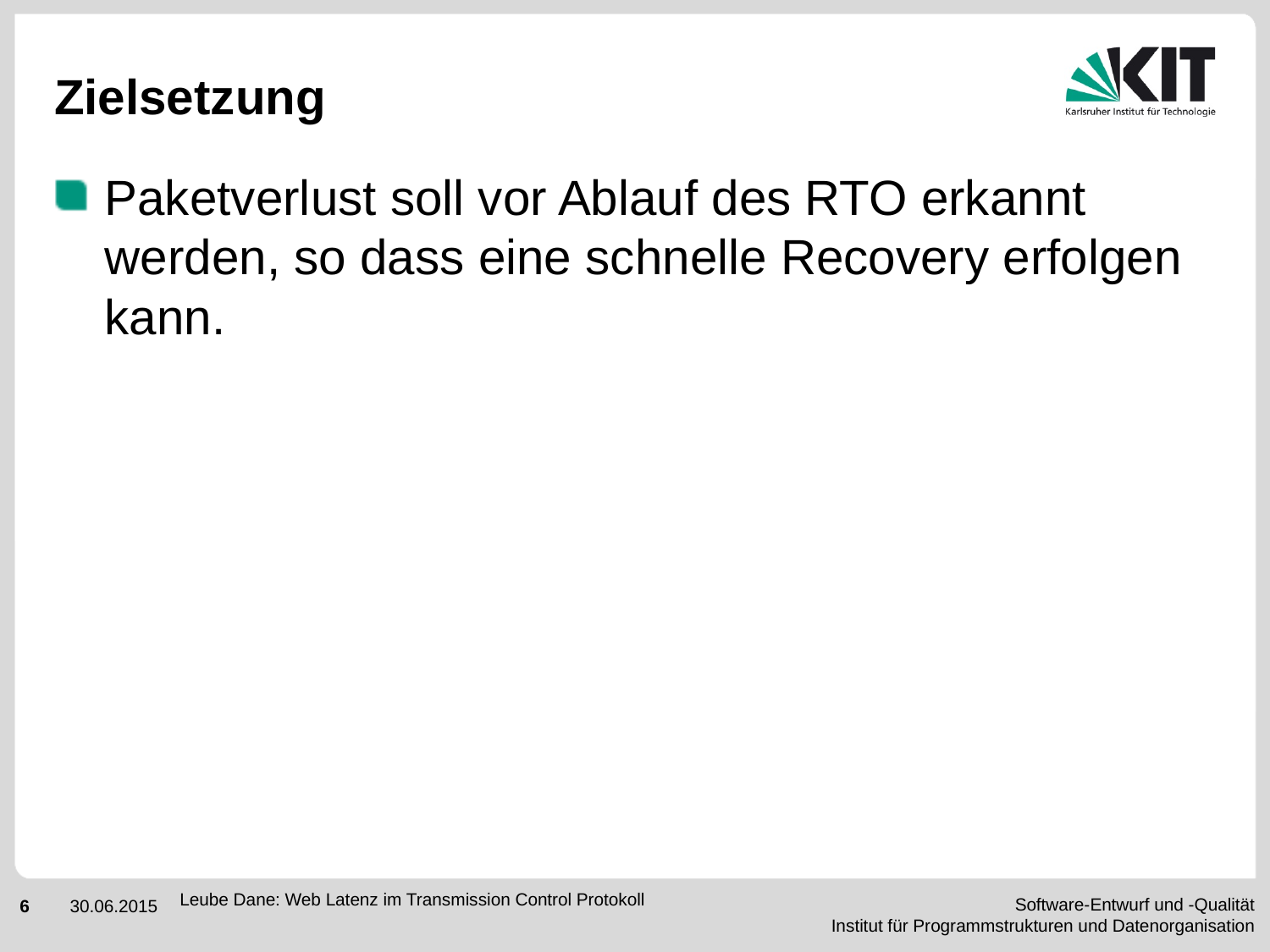

# Zielsetzung
Paketverlust soll vor Ablauf des RTO erkannt werden, so dass eine schnelle Recovery erfolgen kann.
Leube Dane: Web Latenz im Transmission Control Protokoll